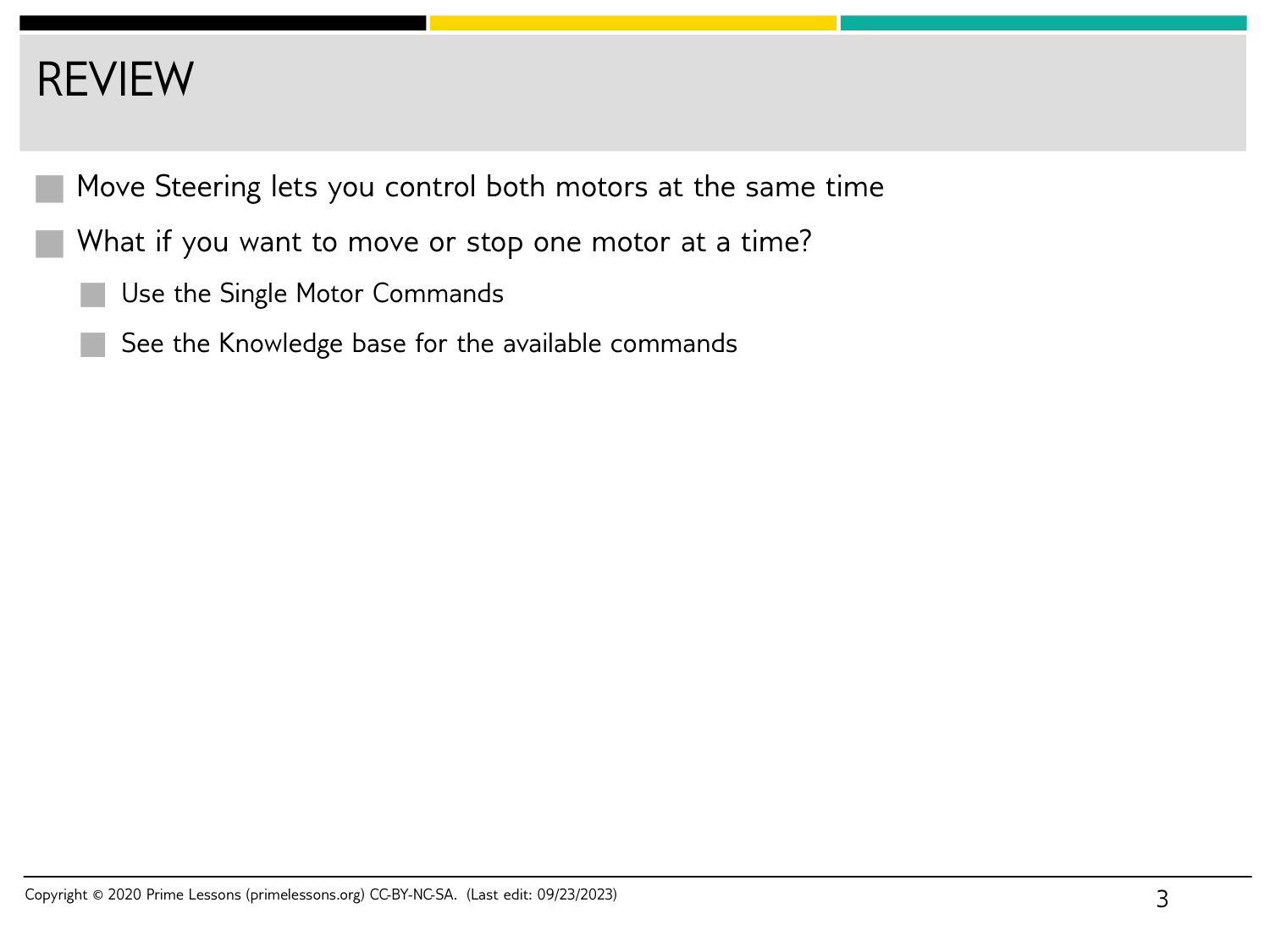

# REVIEW
Move Steering lets you control both motors at the same time
What if you want to move or stop one motor at a time?
Use the Single Motor Commands
See the Knowledge base for the available commands

3
Copyright © 2020 Prime Lessons (primelessons.org) CC-BY-NC-SA.  (Last edit: 09/23/2023)